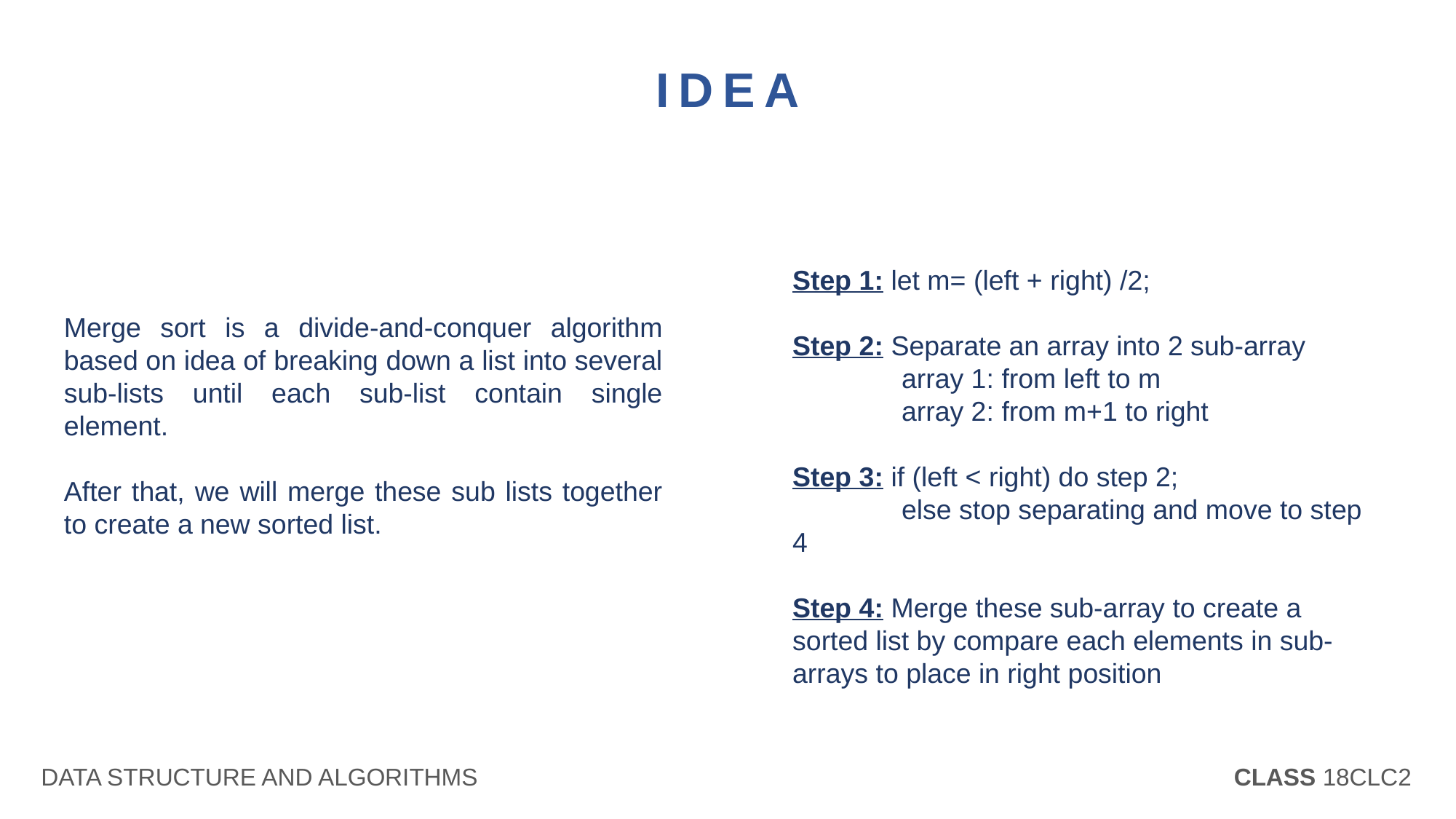

IDEA
Step 1: let m= (left + right) /2;

Step 2: Separate an array into 2 sub-array
	array 1: from left to m
	array 2: from m+1 to right

Step 3: if (left < right) do step 2;
	else stop separating and move to step 4

Step 4: Merge these sub-array to create a sorted list by compare each elements in sub-arrays to place in right position
Merge sort is a divide-and-conquer algorithm based on idea of breaking down a list into several sub-lists until each sub-list contain single element.

After that, we will merge these sub lists together to create a new sorted list.
DATA STRUCTURE AND ALGORITHMS
CLASS 18CLC2